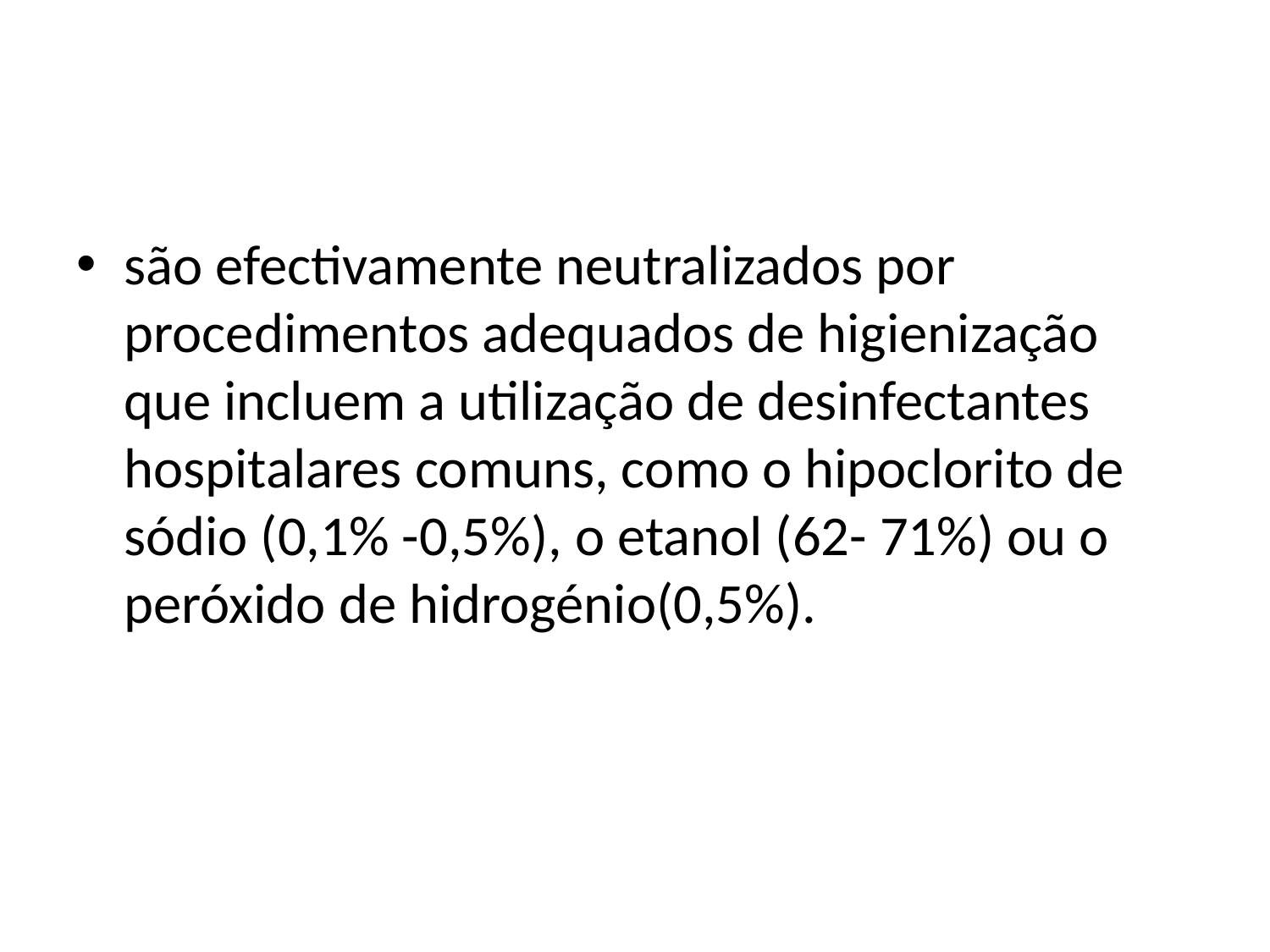

#
são efectivamente neutralizados por procedimentos adequados de higienização que incluem a utilização de desinfectantes hospitalares comuns, como o hipoclorito de sódio (0,1% -0,5%), o etanol (62- 71%) ou o peróxido de hidrogénio(0,5%).